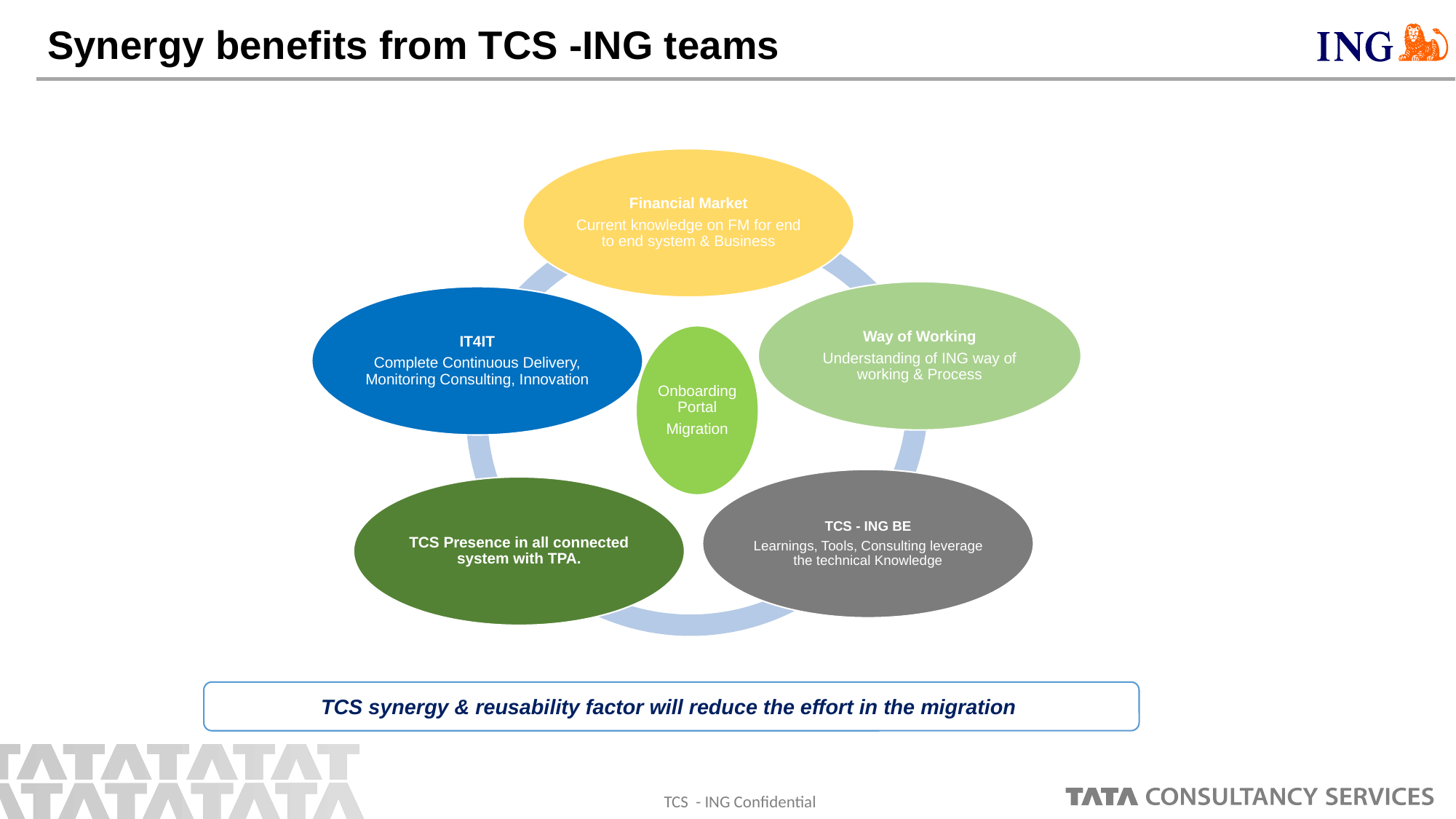

# Synergy benefits from TCS -ING teams
Onboarding Portal
Migration
Financial Market
Current knowledge on FM for end to end system & Business
Way of Working
Understanding of ING way of working & Process
TCS - ING BE
Learnings, Tools, Consulting leverage the technical Knowledge
TCS Presence in all connected system with TPA.
IT4IT
Complete Continuous Delivery, Monitoring Consulting, Innovation
TCS synergy & reusability factor will reduce the effort in the migration